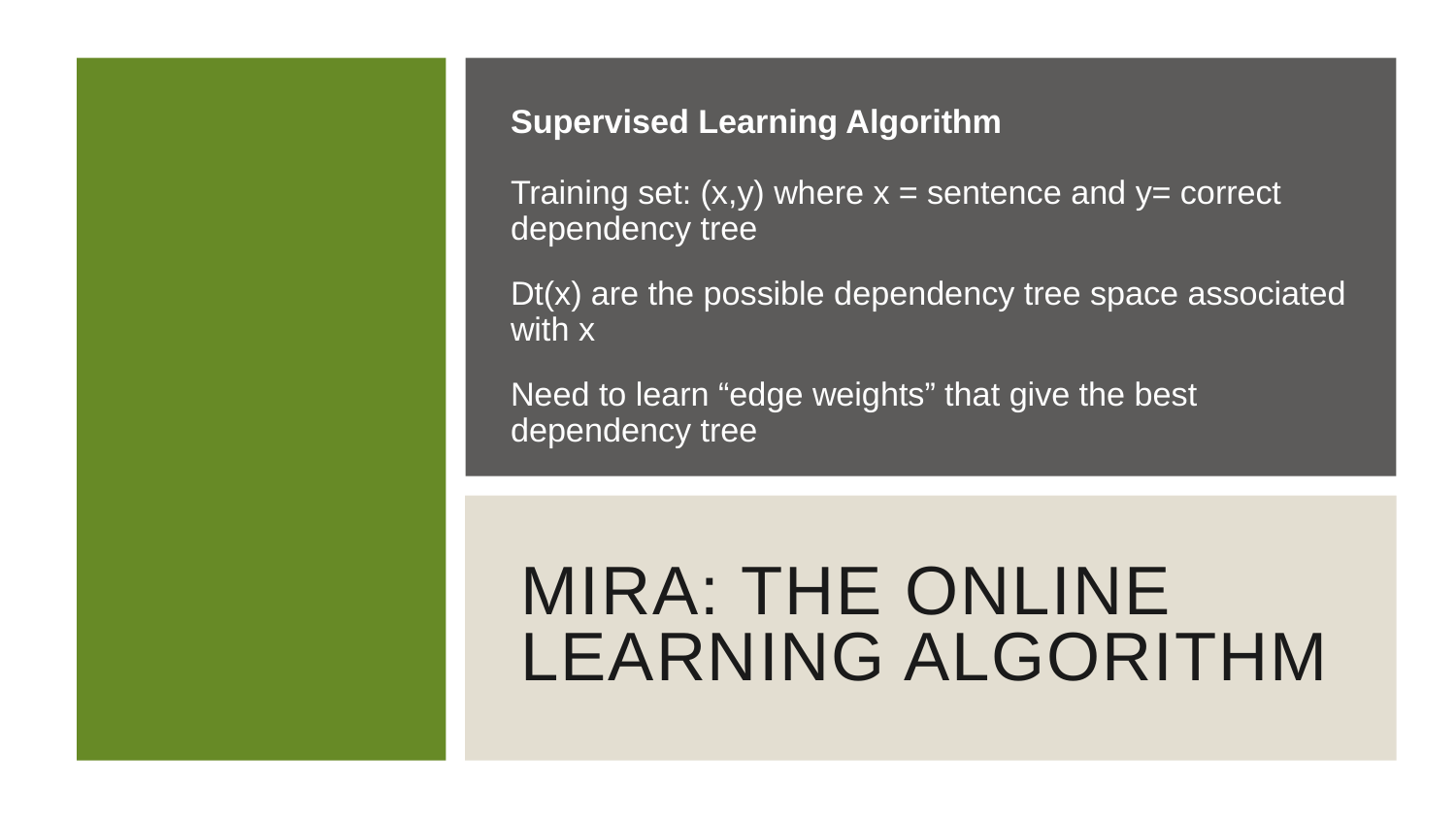

Supervised Learning Algorithm

Training set: (x,y) where x = sentence and y= correct dependency tree
Dt(x) are the possible dependency tree space associated with x
Need to learn “edge weights” that give the best dependency tree

# MIRA: The Online Learning Algorithm